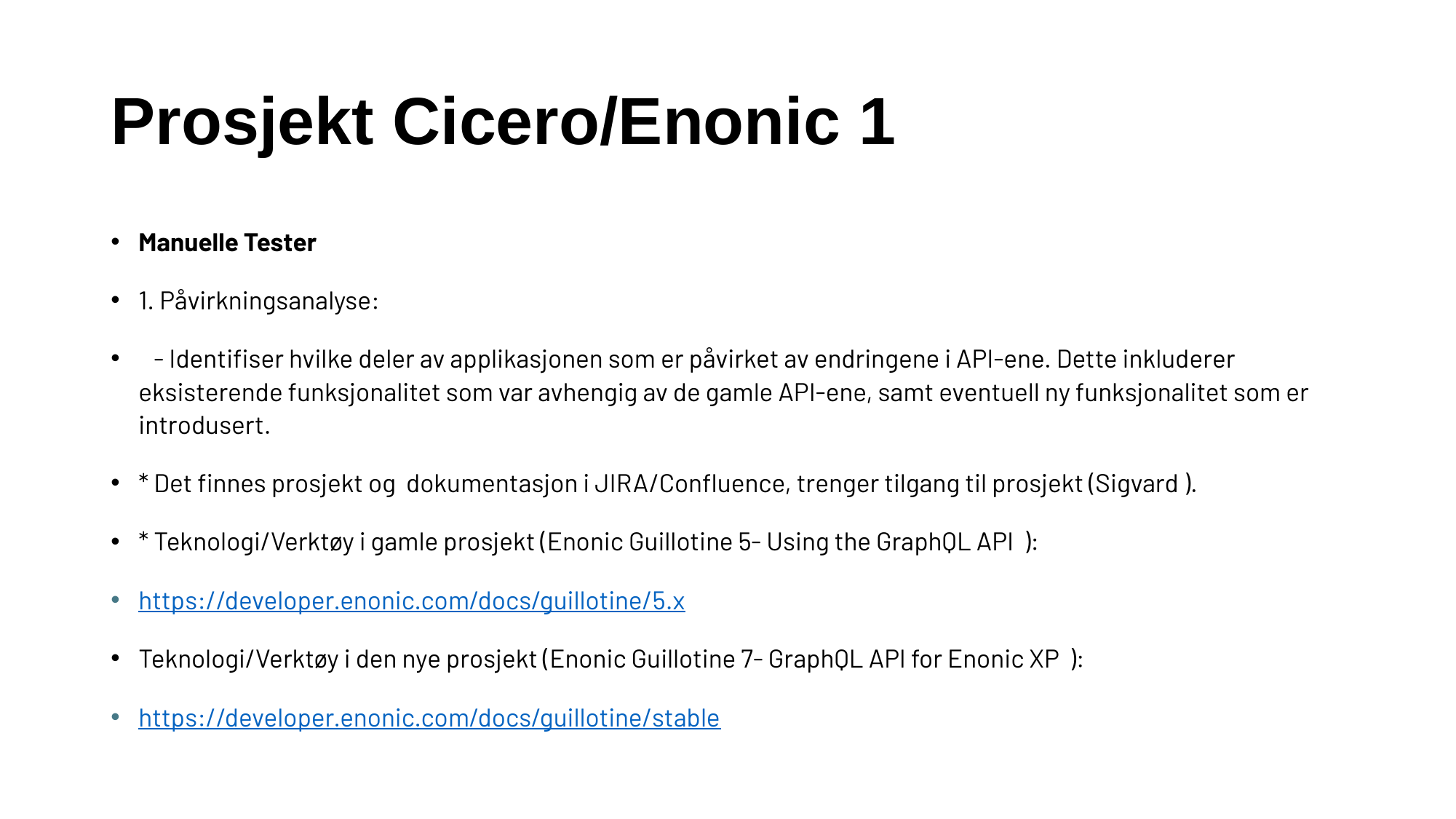

# Prosjekt Cicero/Enonic 1
Manuelle Tester
1. Påvirkningsanalyse:
   - Identifiser hvilke deler av applikasjonen som er påvirket av endringene i API-ene. Dette inkluderer eksisterende funksjonalitet som var avhengig av de gamle API-ene, samt eventuell ny funksjonalitet som er introdusert.
* Det finnes prosjekt og  dokumentasjon i JIRA/Confluence, trenger tilgang til prosjekt (Sigvard ).
* Teknologi/Verktøy i gamle prosjekt (Enonic Guillotine 5- Using the GraphQL API  ):
https://developer.enonic.com/docs/guillotine/5.x
Teknologi/Verktøy i den nye prosjekt (Enonic Guillotine 7- GraphQL API for Enonic XP  ):
https://developer.enonic.com/docs/guillotine/stable